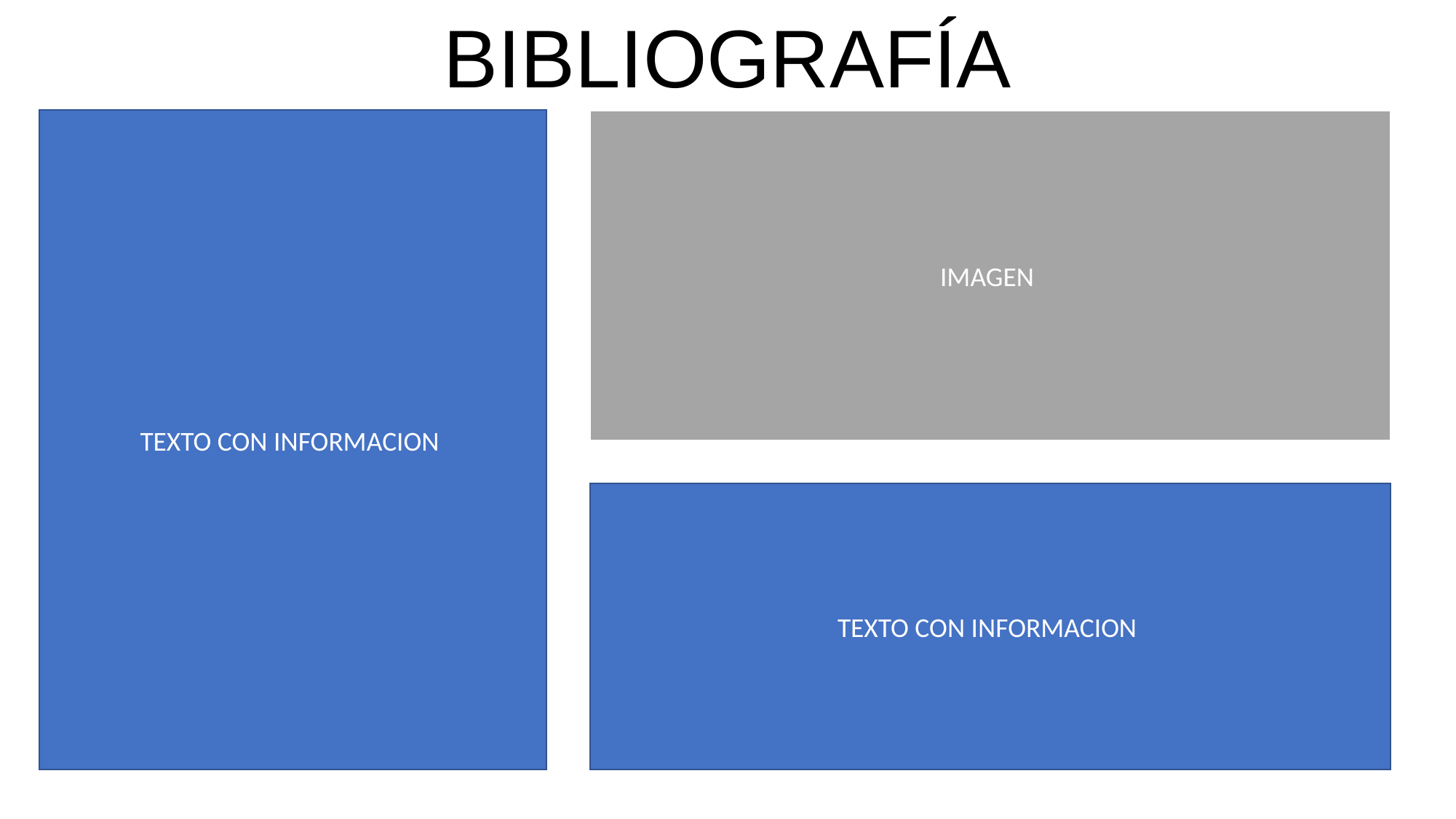

BIBLIOGRAFÍA
TEXTO CON INFORMACION
IMAGEN
TEXTO CON INFORMACION